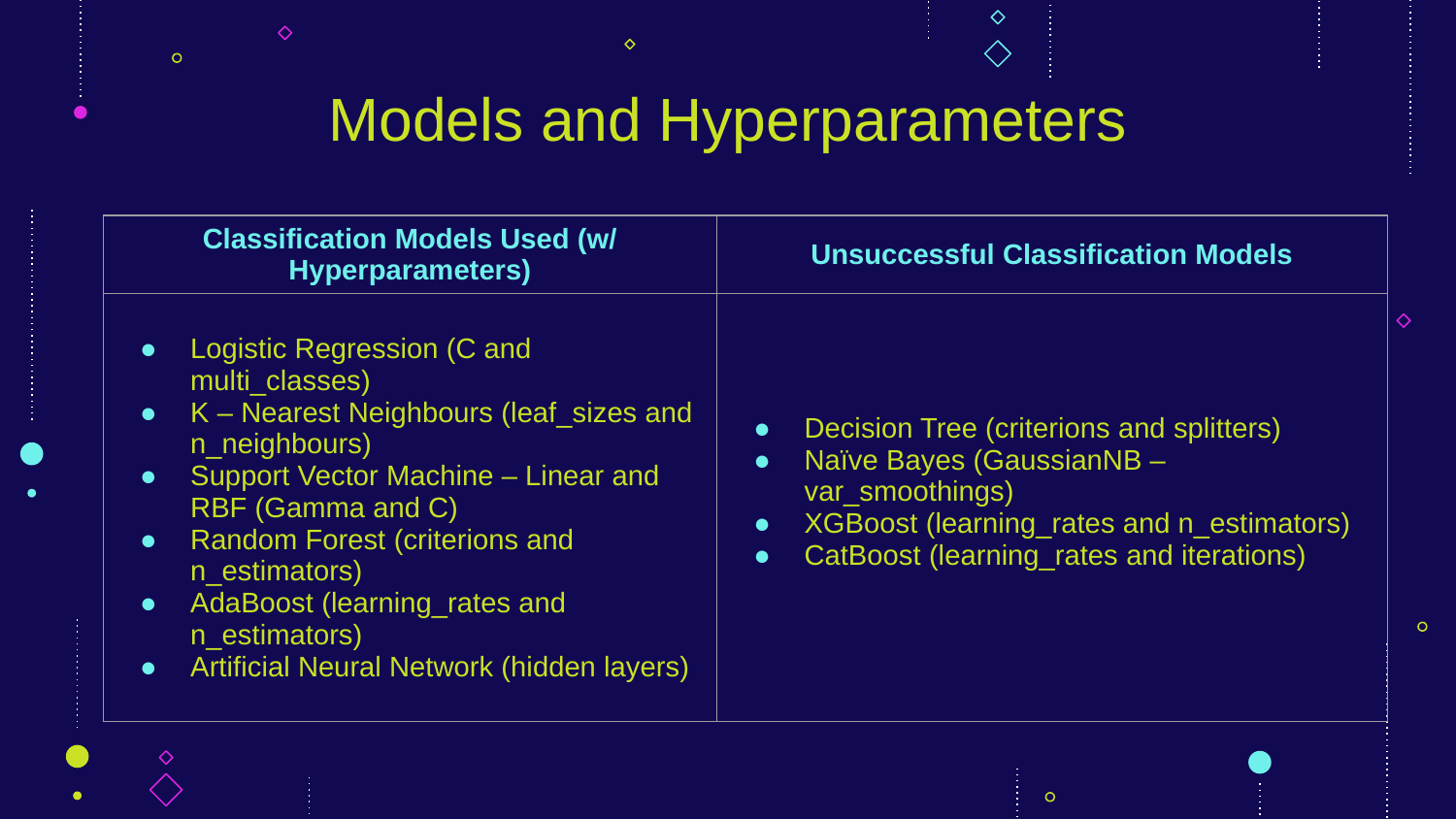

# Models and Hyperparameters
| Classification Models Used (w/ Hyperparameters) | Unsuccessful Classification Models |
| --- | --- |
| Logistic Regression (C and multi\_classes) K – Nearest Neighbours (leaf\_sizes and n\_neighbours) Support Vector Machine – Linear and RBF (Gamma and C) Random Forest (criterions and n\_estimators) AdaBoost (learning\_rates and n\_estimators) Artificial Neural Network (hidden layers) | Decision Tree (criterions and splitters) Naïve Bayes (GaussianNB – var\_smoothings) XGBoost (learning\_rates and n\_estimators) CatBoost (learning\_rates and iterations) |